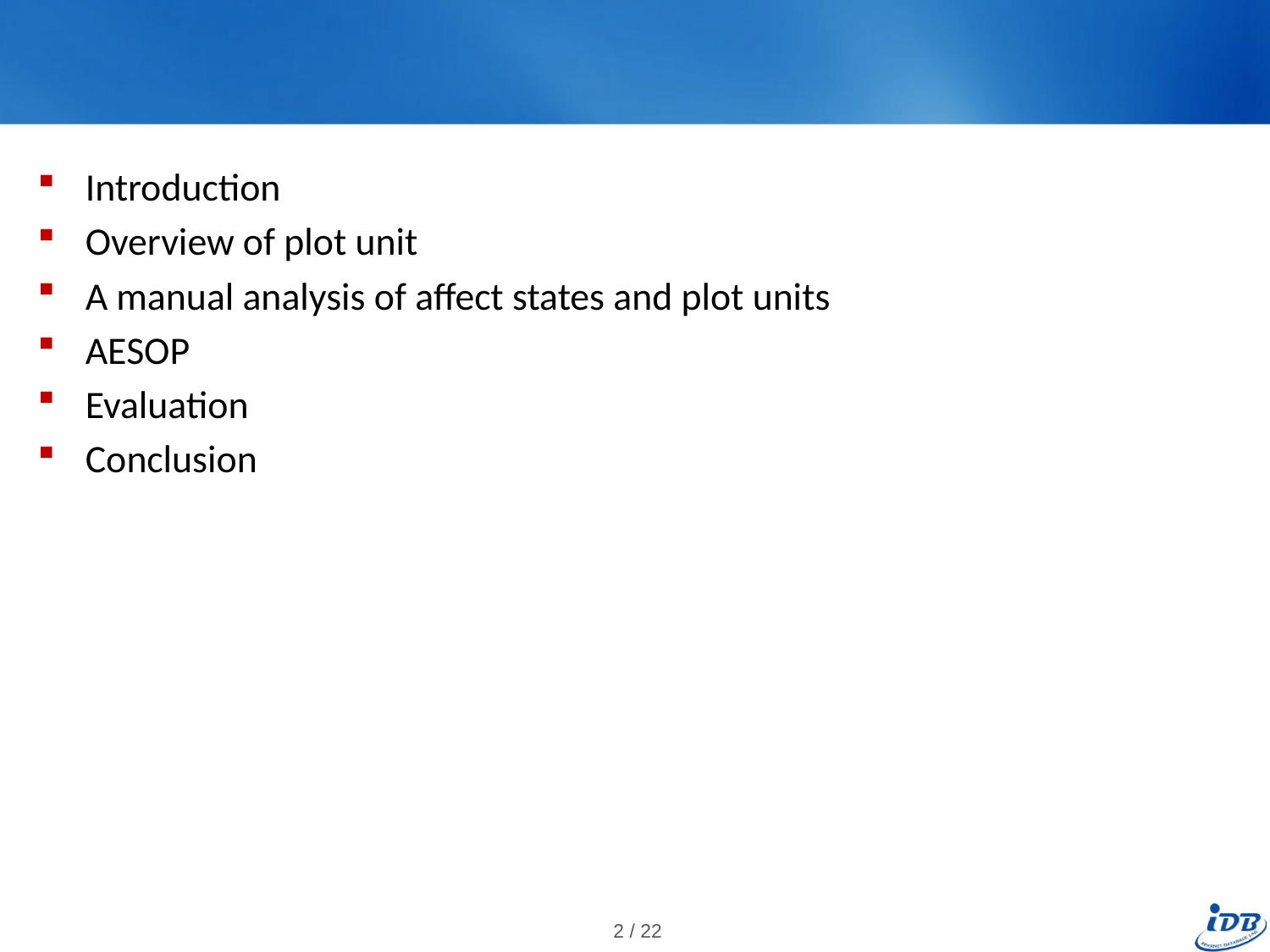

#
Introduction
Overview of plot unit
A manual analysis of affect states and plot units
AESOP
Evaluation
Conclusion